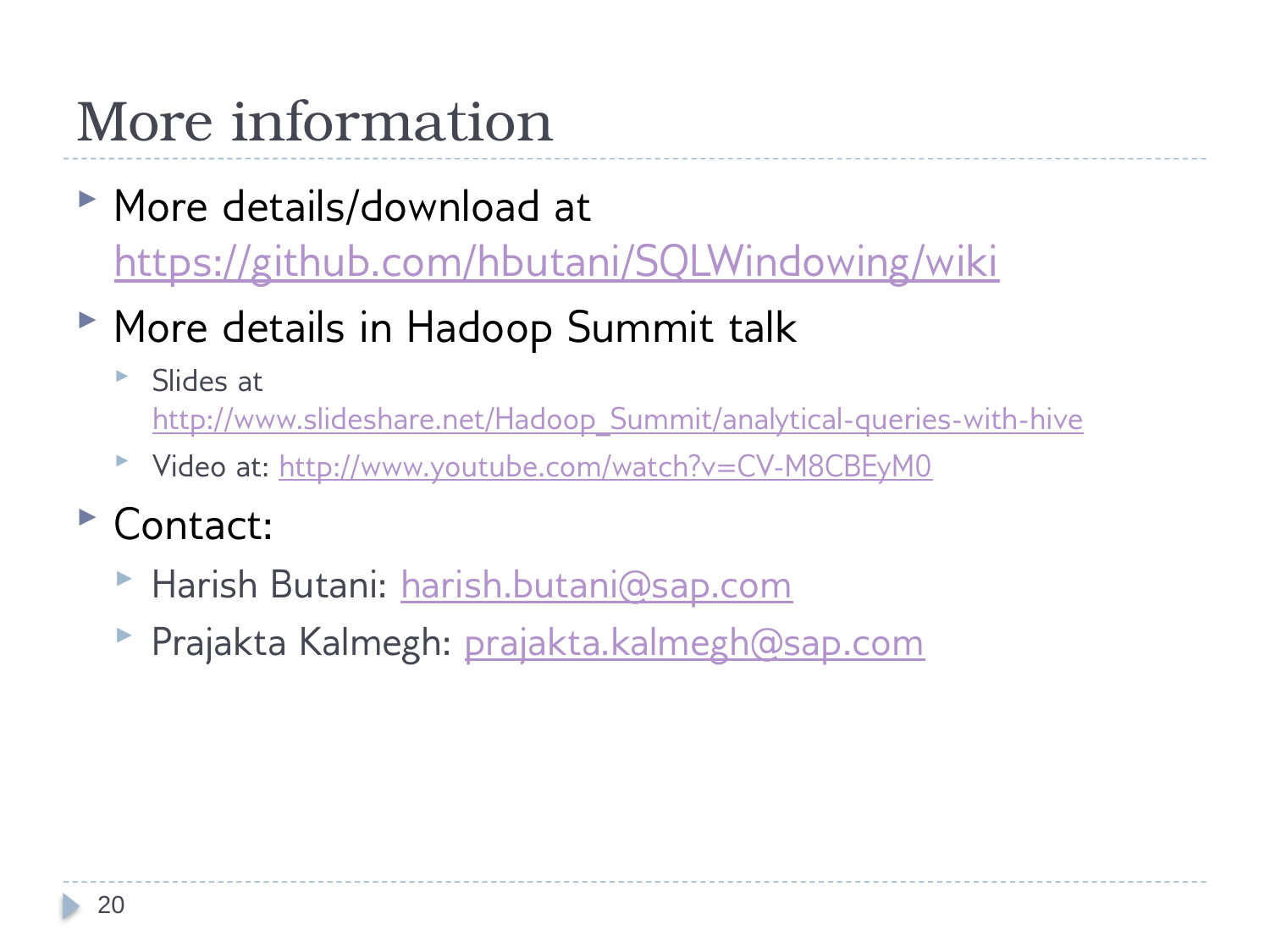

# More information
More details/download at https://github.com/hbutani/SQLWindowing/wiki
More details in Hadoop Summit talk
Slides at http://www.slideshare.net/Hadoop_Summit/analytical-queries-with-hive
Video at: http://www.youtube.com/watch?v=CV-M8CBEyM0
Contact:
Harish Butani: harish.butani@sap.com
Prajakta Kalmegh: prajakta.kalmegh@sap.com
20